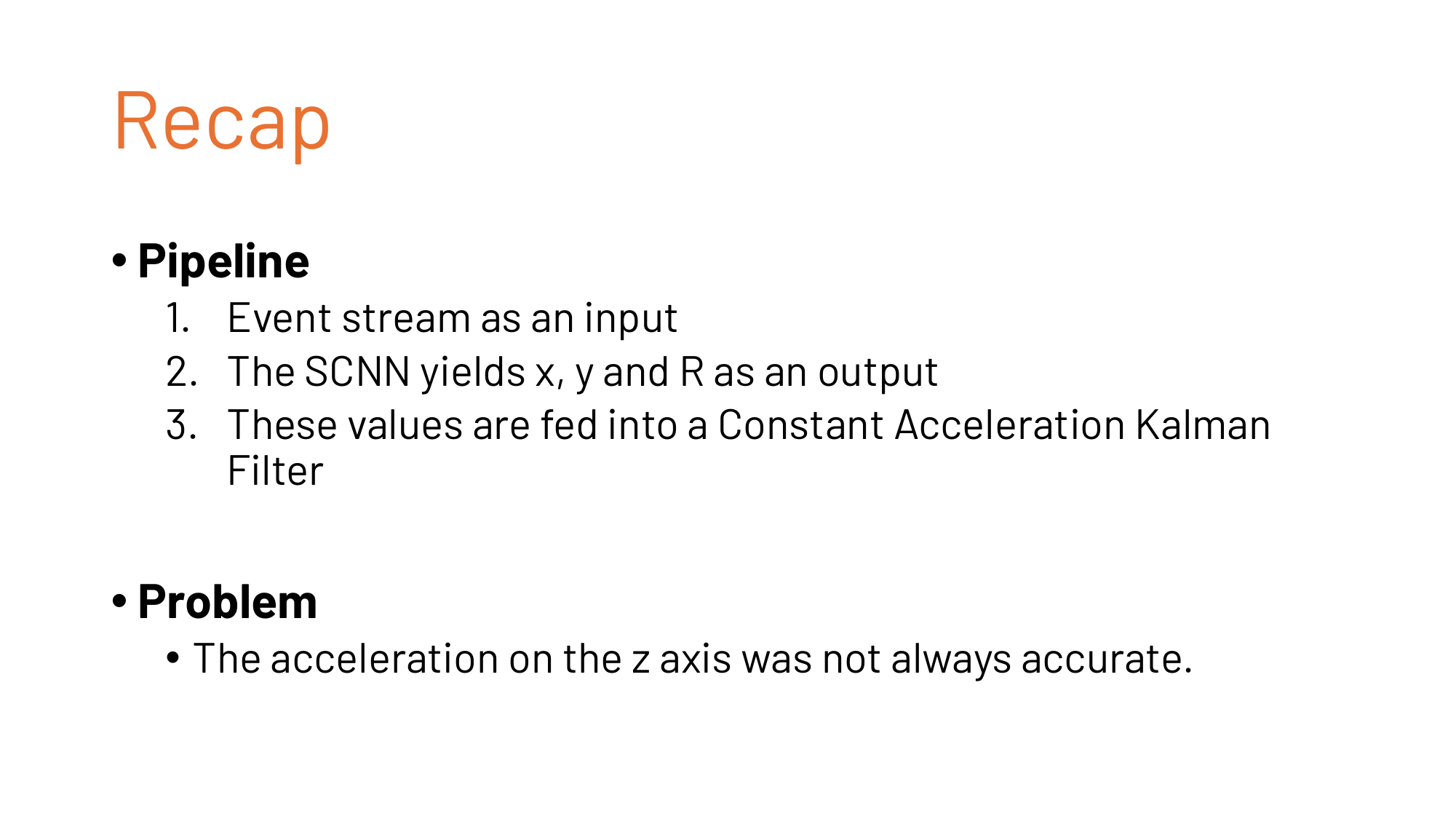

# Recap
Pipeline
Event stream as an input
The SCNN yields x, y and R as an output
These values are fed into a Constant Acceleration Kalman Filter

Problem
The acceleration on the z axis was not always accurate.